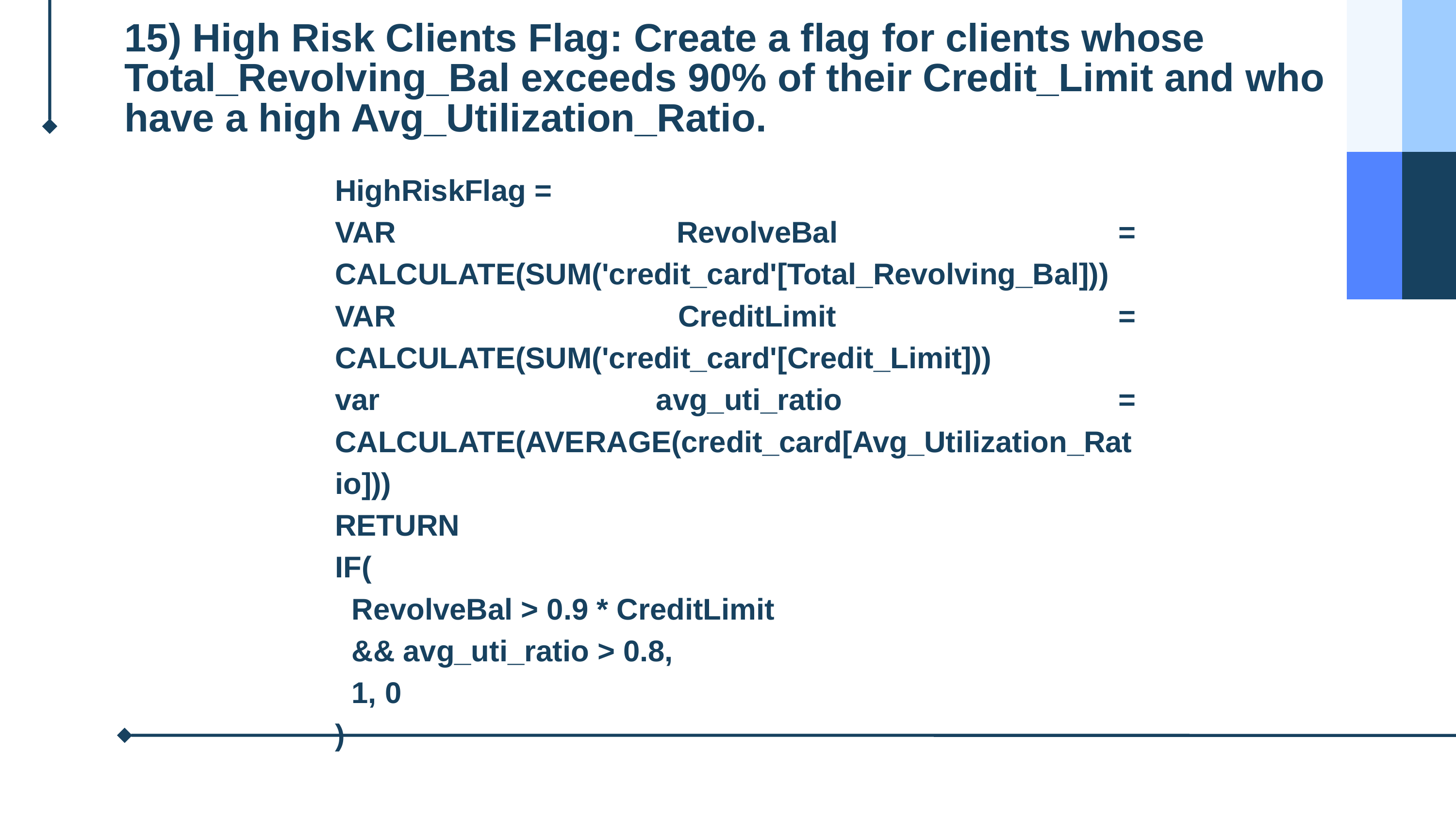

15) High Risk Clients Flag: Create a flag for clients whose Total_Revolving_Bal exceeds 90% of their Credit_Limit and who have a high Avg_Utilization_Ratio.
HighRiskFlag =
VAR RevolveBal = CALCULATE(SUM('credit_card'[Total_Revolving_Bal]))
VAR CreditLimit = CALCULATE(SUM('credit_card'[Credit_Limit]))
var avg_uti_ratio = CALCULATE(AVERAGE(credit_card[Avg_Utilization_Ratio]))
RETURN
IF(
  RevolveBal > 0.9 * CreditLimit
  && avg_uti_ratio > 0.8,
  1, 0
)